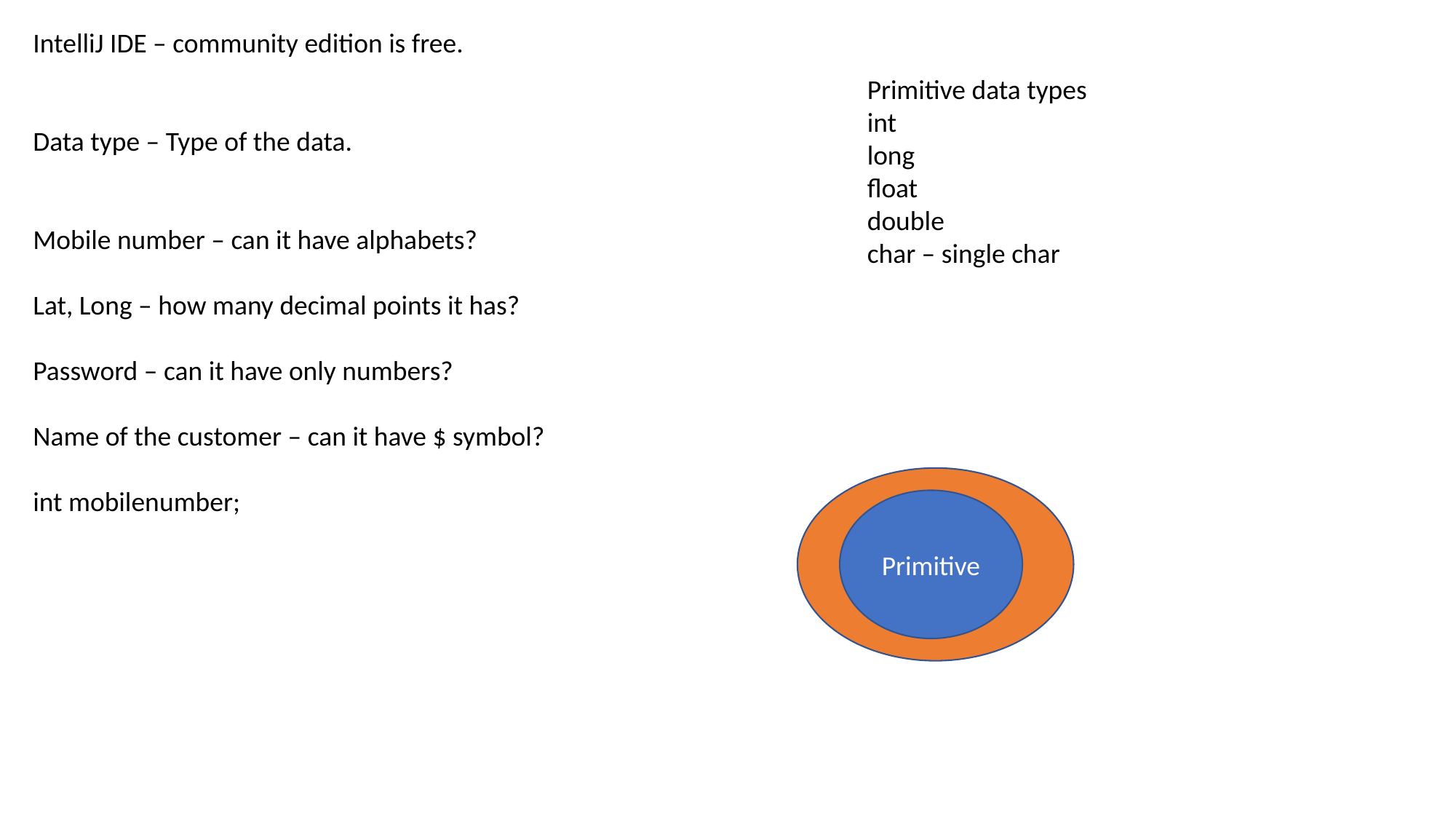

IntelliJ IDE – community edition is free.

Data type – Type of the data.

Mobile number – can it have alphabets?

Lat, Long – how many decimal points it has?

Password – can it have only numbers?

Name of the customer – can it have $ symbol?

int mobilenumber;

Primitive data types
int
long
float
double
char – single char

Primitive